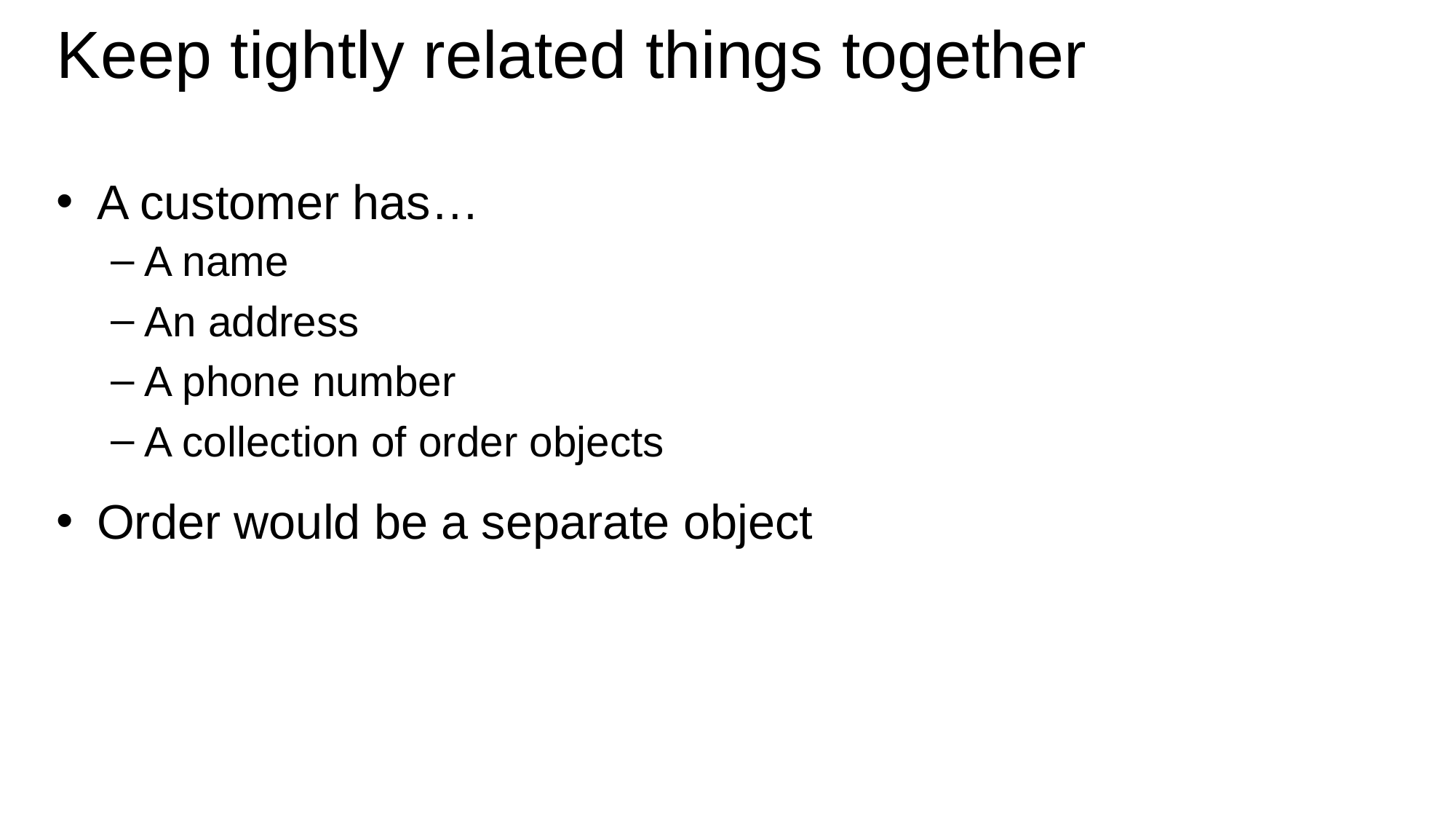

# Keep tightly related things together
A customer has…
A name
An address
A phone number
A collection of order objects
Order would be a separate object